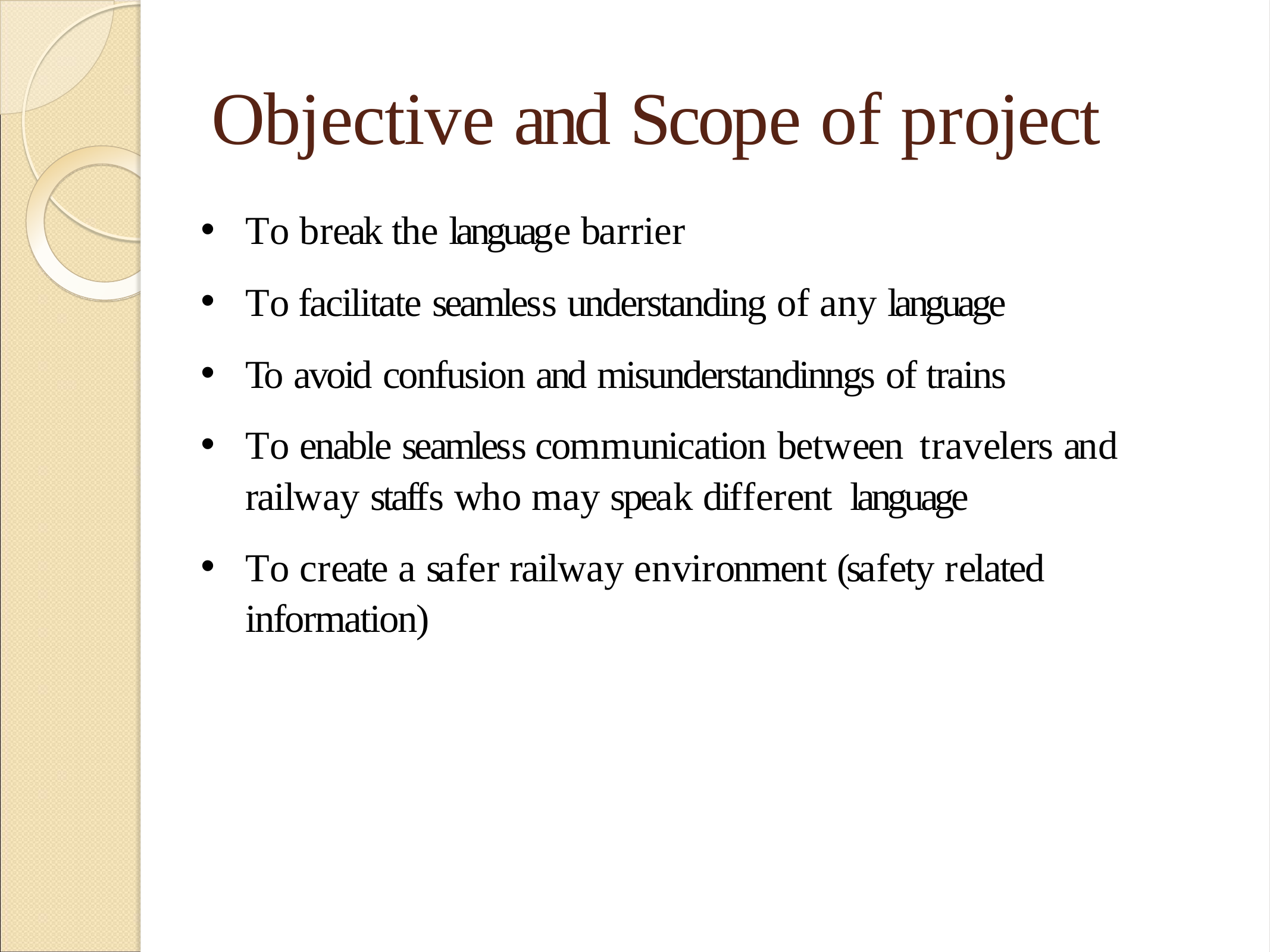

# Objective and Scope of project
To break the language barrier
To facilitate seamless understanding of any language
To avoid confusion and misunderstandinngs of trains
To enable seamless communication between  travelers and railway staffs who may speak different  language
To create a safer railway environment (safety related  information)